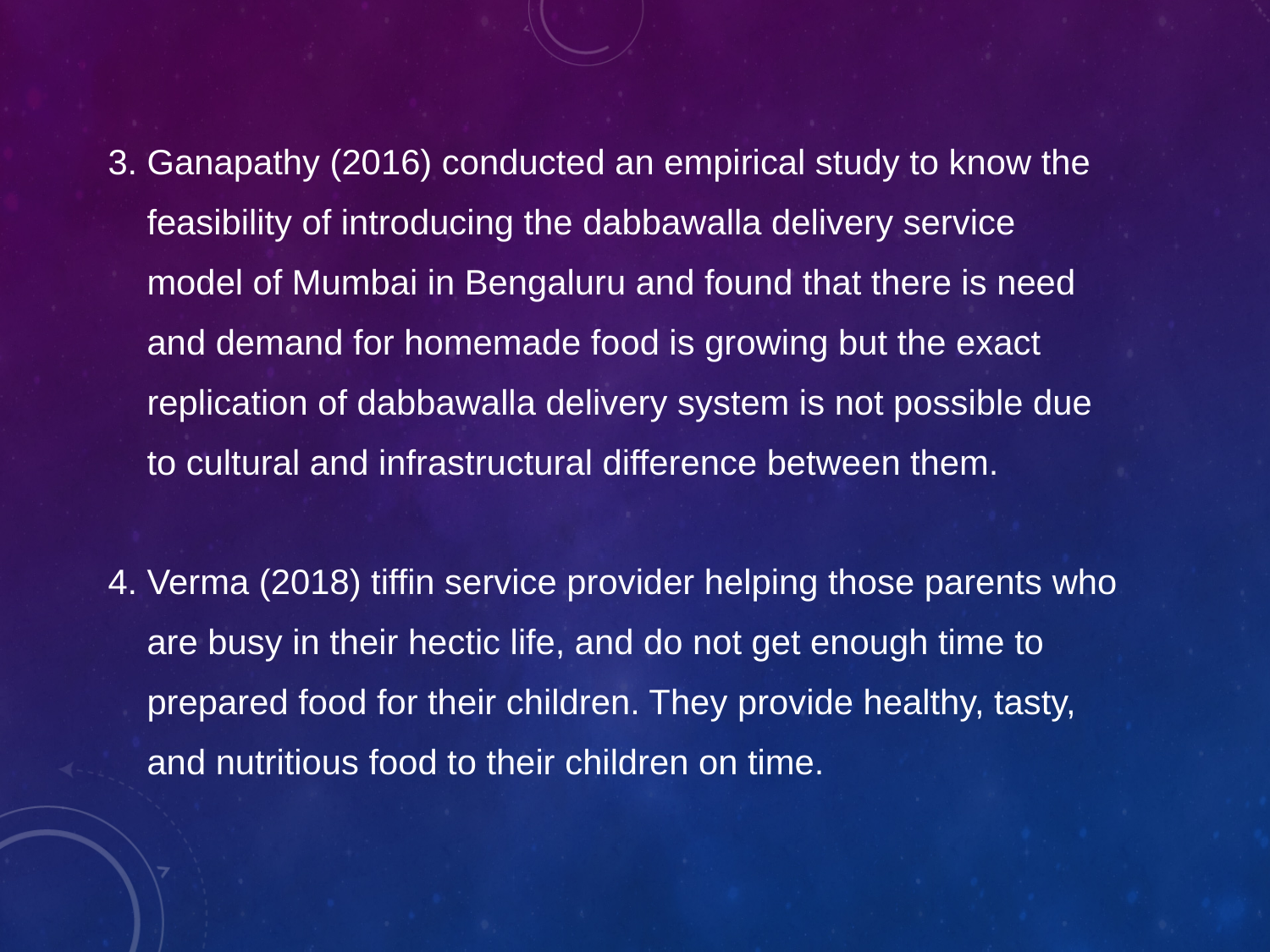

#
3. Ganapathy (2016) conducted an empirical study to know the
    feasibility of introducing the dabbawalla delivery service
    model of Mumbai in Bengaluru and found that there is need
    and demand for homemade food is growing but the exact
    replication of dabbawalla delivery system is not possible due
    to cultural and infrastructural difference between them.

4. Verma (2018) tiffin service provider helping those parents who
    are busy in their hectic life, and do not get enough time to
    prepared food for their children. They provide healthy, tasty,
    and nutritious food to their children on time.